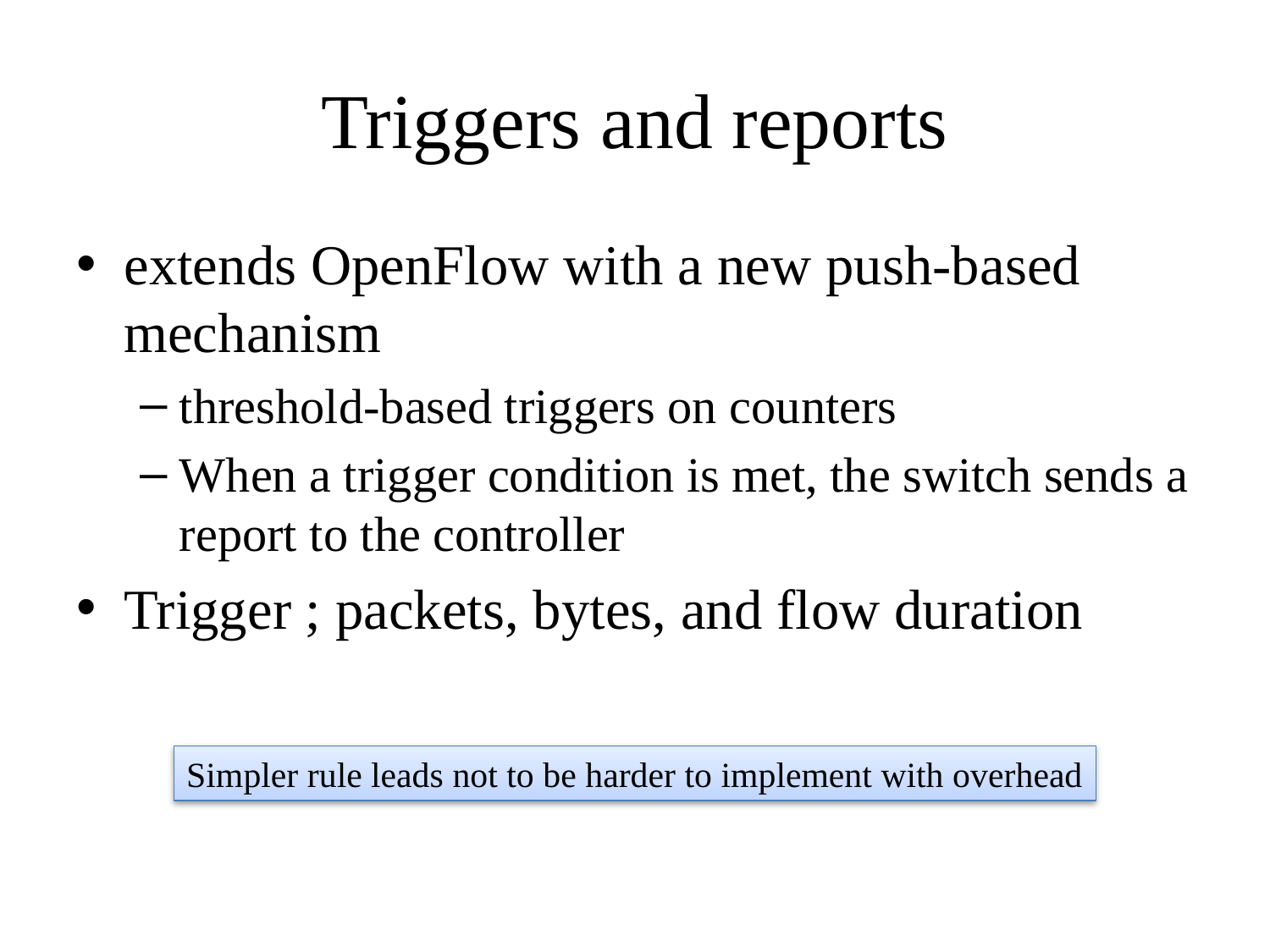

# Triggers and reports
extends OpenFlow with a new push-based mechanism
threshold-based triggers on counters
When a trigger condition is met, the switch sends a report to the controller
Trigger ; packets, bytes, and flow duration
Simpler rule leads not to be harder to implement with overhead